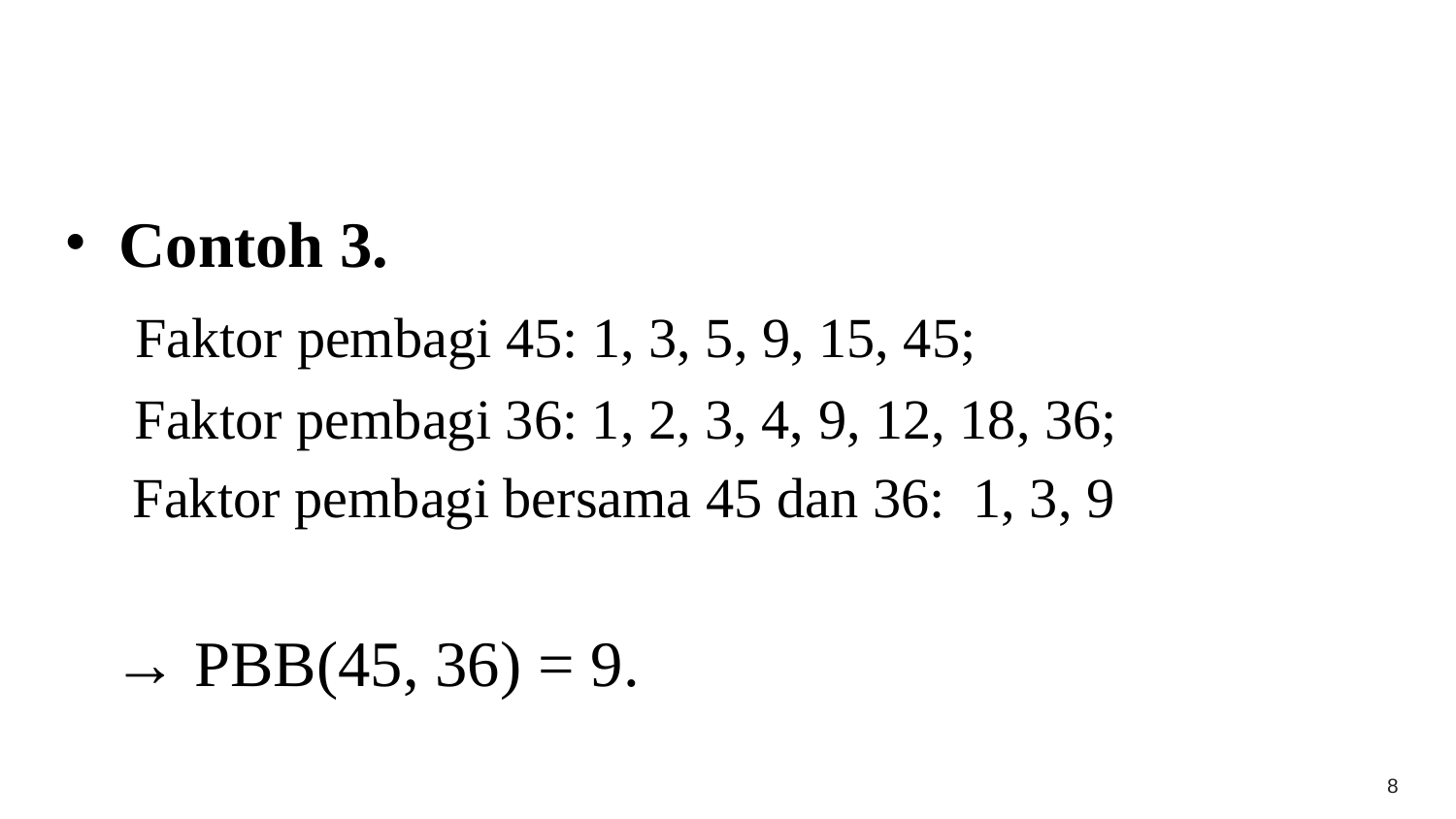

#
Contoh 3.
	 Faktor pembagi 45: 1, 3, 5, 9, 15, 45;
     Faktor pembagi 36: 1, 2, 3, 4, 9, 12, 18, 36;
	 Faktor pembagi bersama 45 dan 36:  1, 3, 9

   → PBB(45, 36) = 9.
8